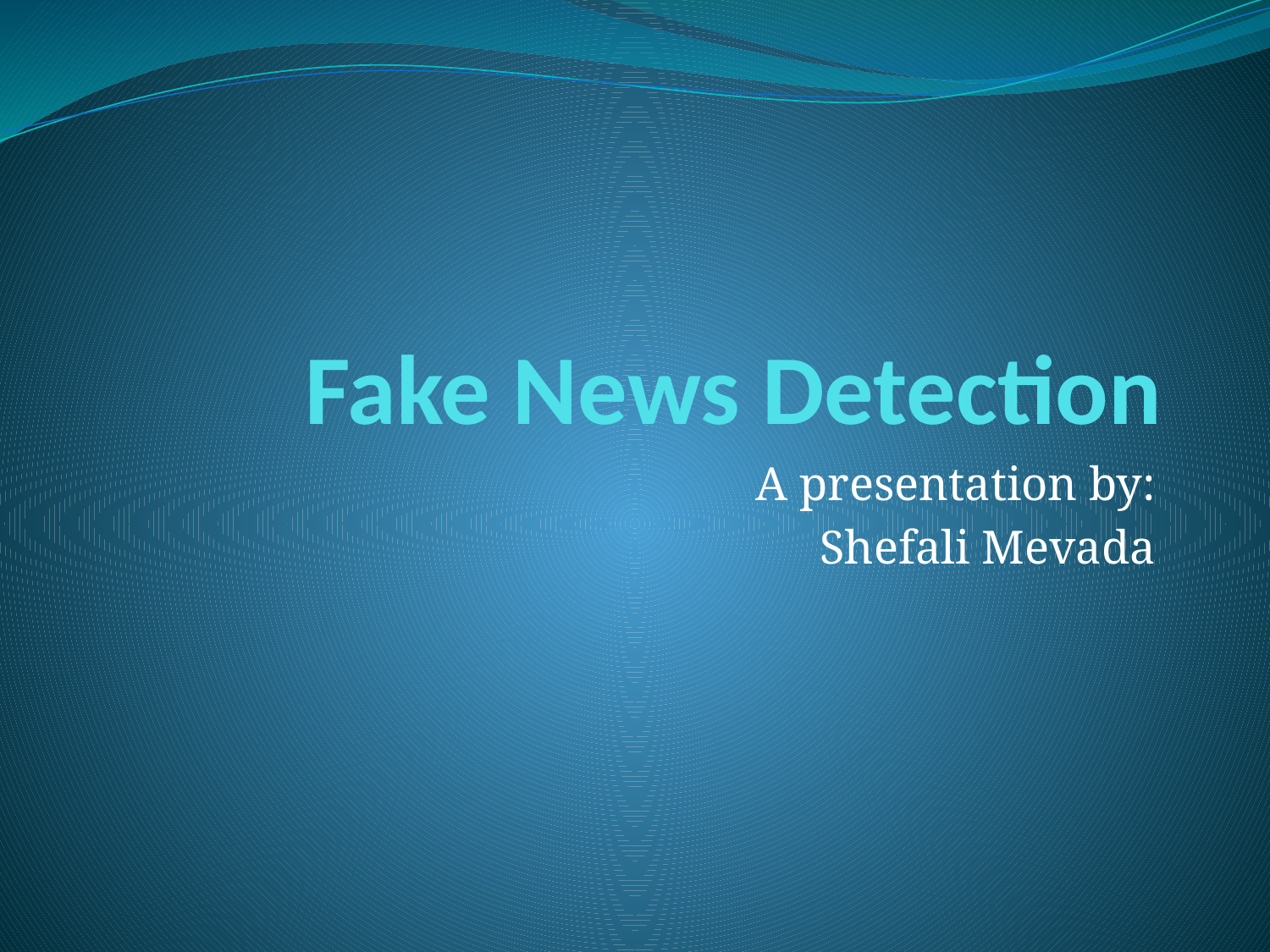

# Fake News Detection
A presentation by:
Shefali Mevada